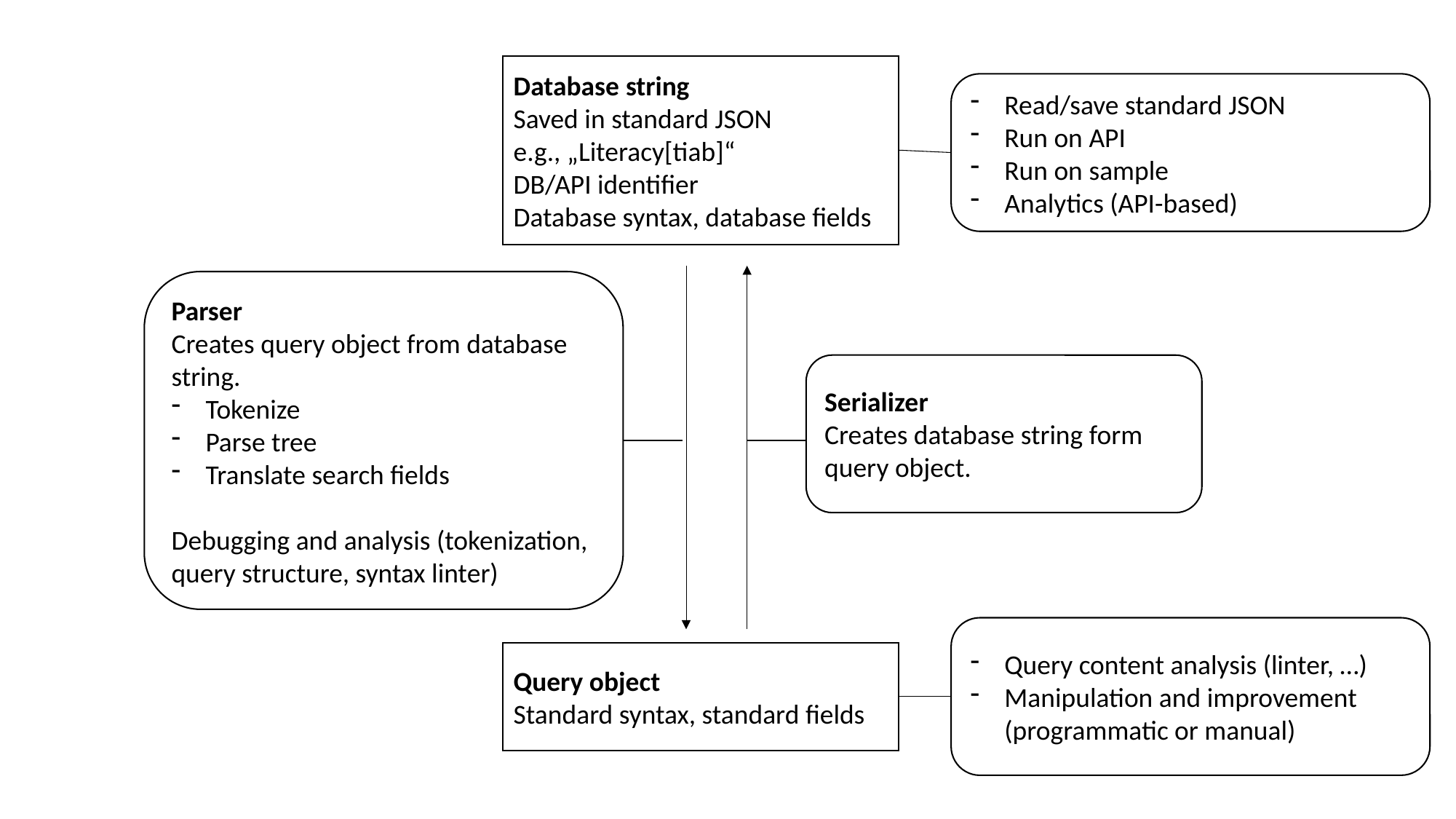

Database string
Saved in standard JSON
e.g., „Literacy[tiab]“
DB/API identifier
Database syntax, database fields
Read/save standard JSON
Run on API
Run on sample
Analytics (API-based)
Parser
Creates query object from database string.
Tokenize
Parse tree
Translate search fields

Debugging and analysis (tokenization, query structure, syntax linter)
Serializer
Creates database string form query object.
Query content analysis (linter, …)
Manipulation and improvement (programmatic or manual)
Query object
Standard syntax, standard fields